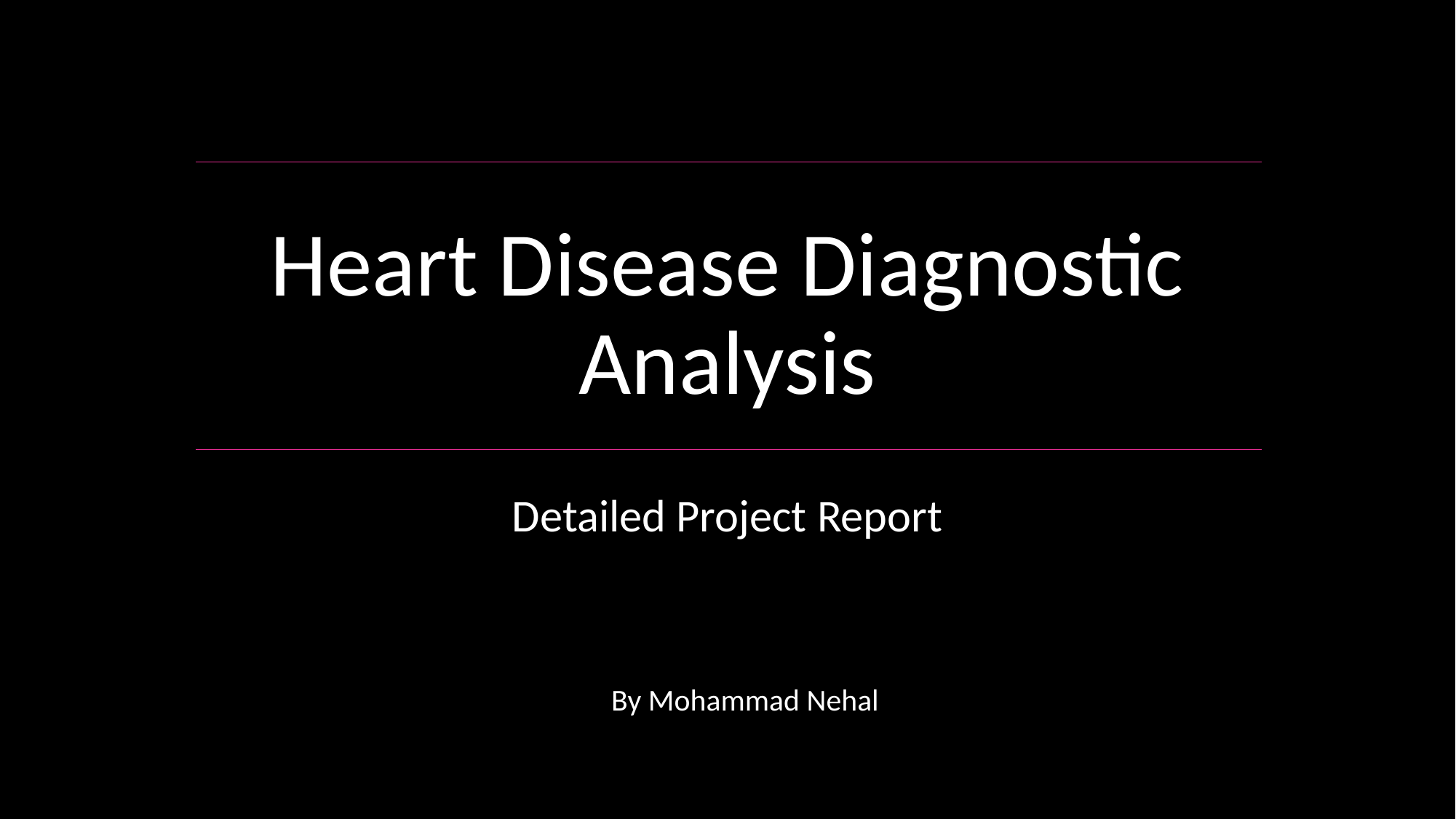

# Heart Disease Diagnostic Analysis
Detailed Project Report
By Mohammad Nehal